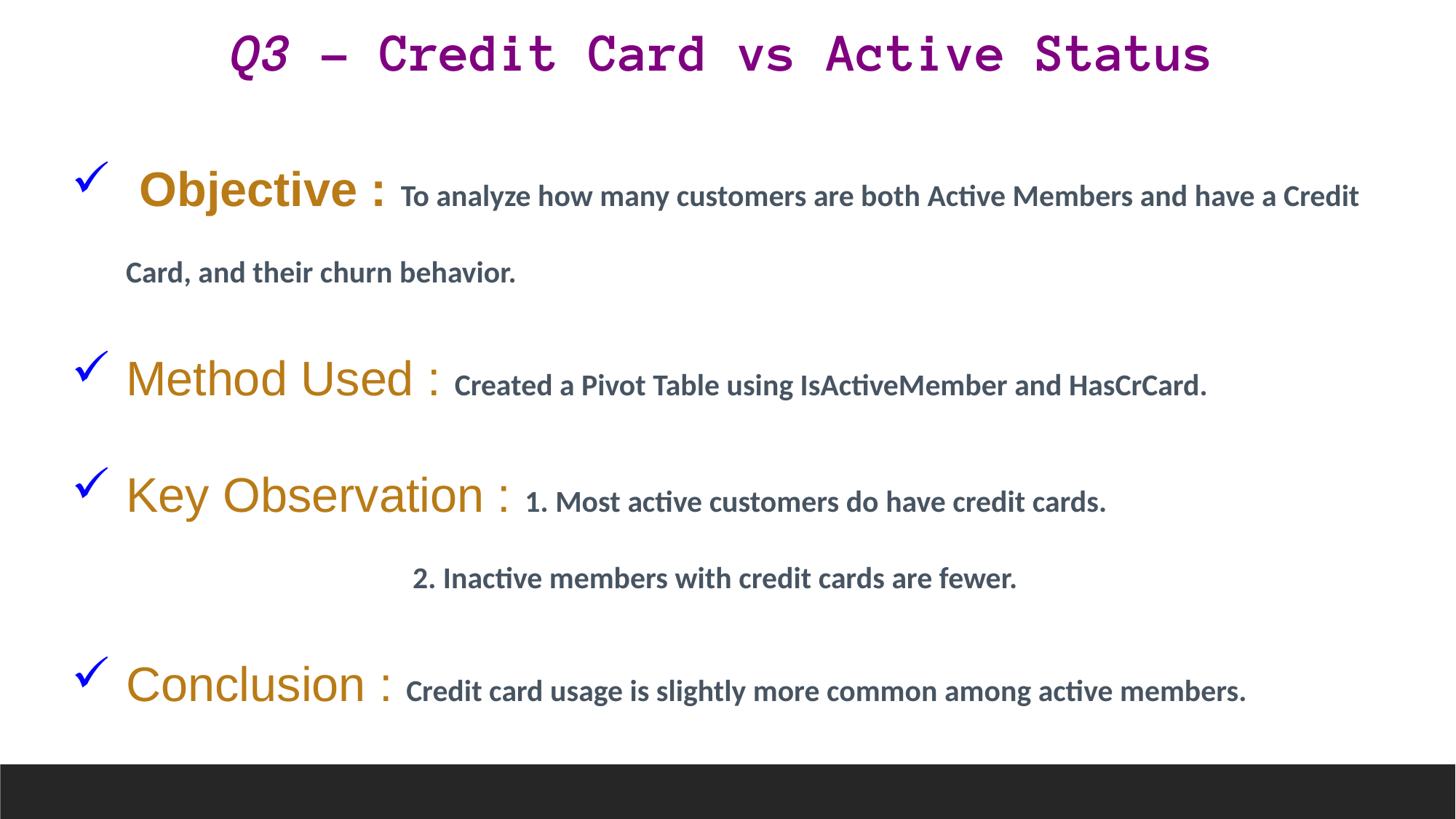

Q3 - Credit Card vs Active Status
 Objective : To analyze how many customers are both Active Members and have a Credit Card, and their churn behavior.
Method Used : Created a Pivot Table using IsActiveMember and HasCrCard.
Key Observation : 1. Most active customers do have credit cards.
			  2. Inactive members with credit cards are fewer.
Conclusion : Credit card usage is slightly more common among active members.